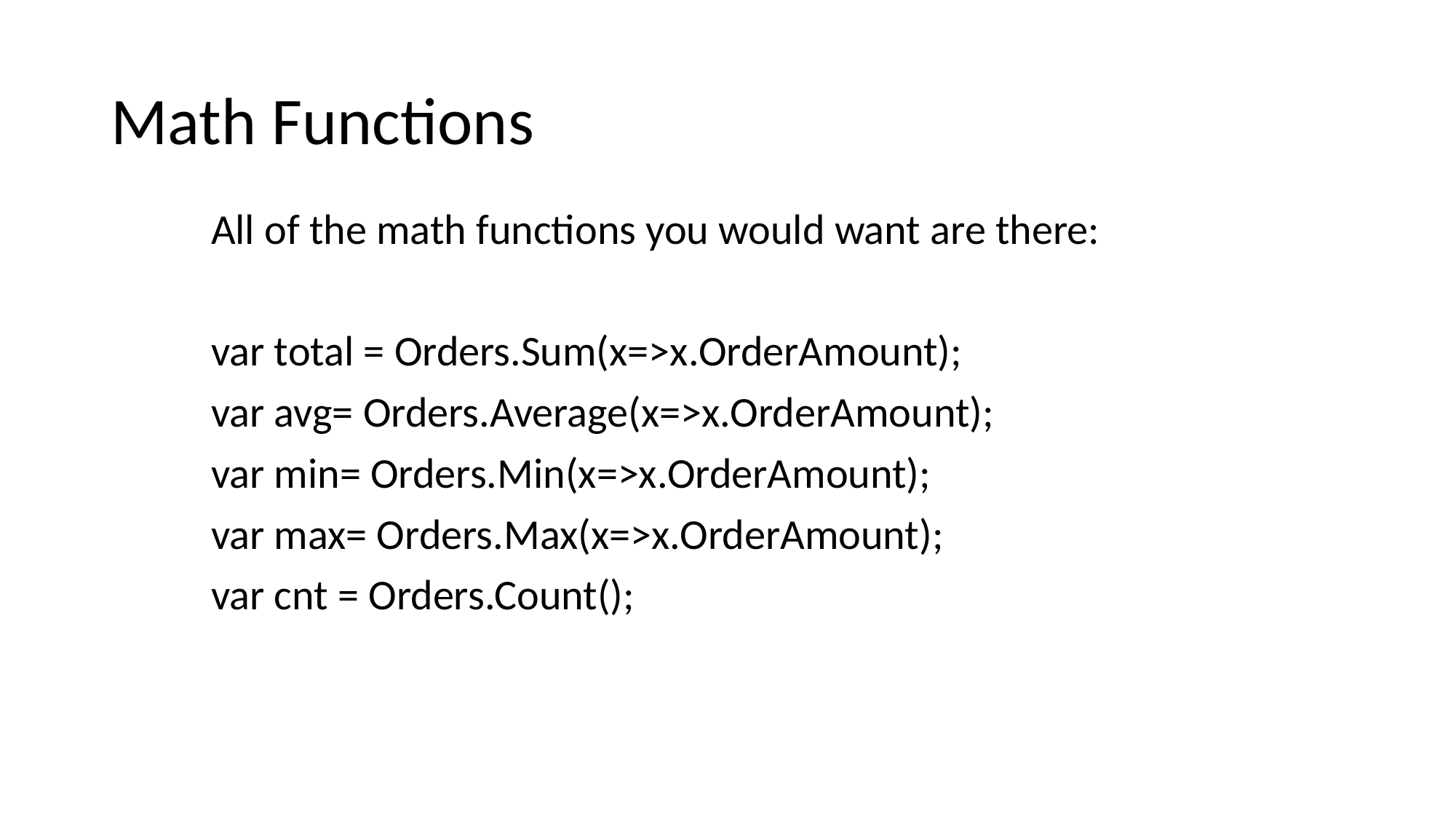

# Math Functions
All of the math functions you would want are there:

var total = Orders.Sum(x=>x.OrderAmount);
var avg= Orders.Average(x=>x.OrderAmount);
var min= Orders.Min(x=>x.OrderAmount);
var max= Orders.Max(x=>x.OrderAmount);
var cnt = Orders.Count();